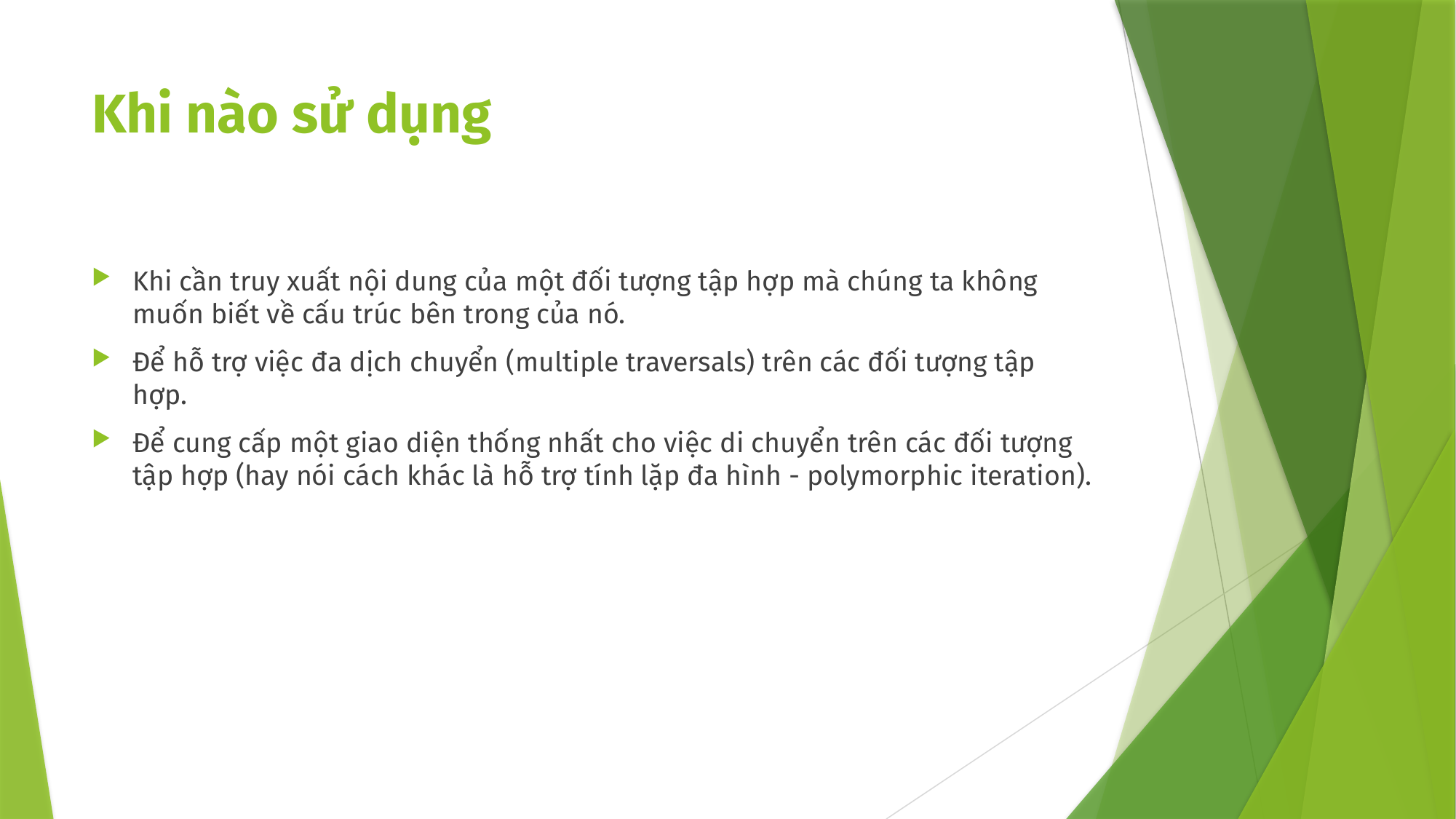

# Khi nào sử dụng
Khi cần truy xuất nội dung của một đối tượng tập hợp mà chúng ta không muốn biết về cấu trúc bên trong của nó.
Để hỗ trợ việc đa dịch chuyển (multiple traversals) trên các đối tượng tập hợp.
Để cung cấp một giao diện thống nhất cho việc di chuyển trên các đối tượng tập hợp (hay nói cách khác là hỗ trợ tính lặp đa hình - polymorphic iteration).